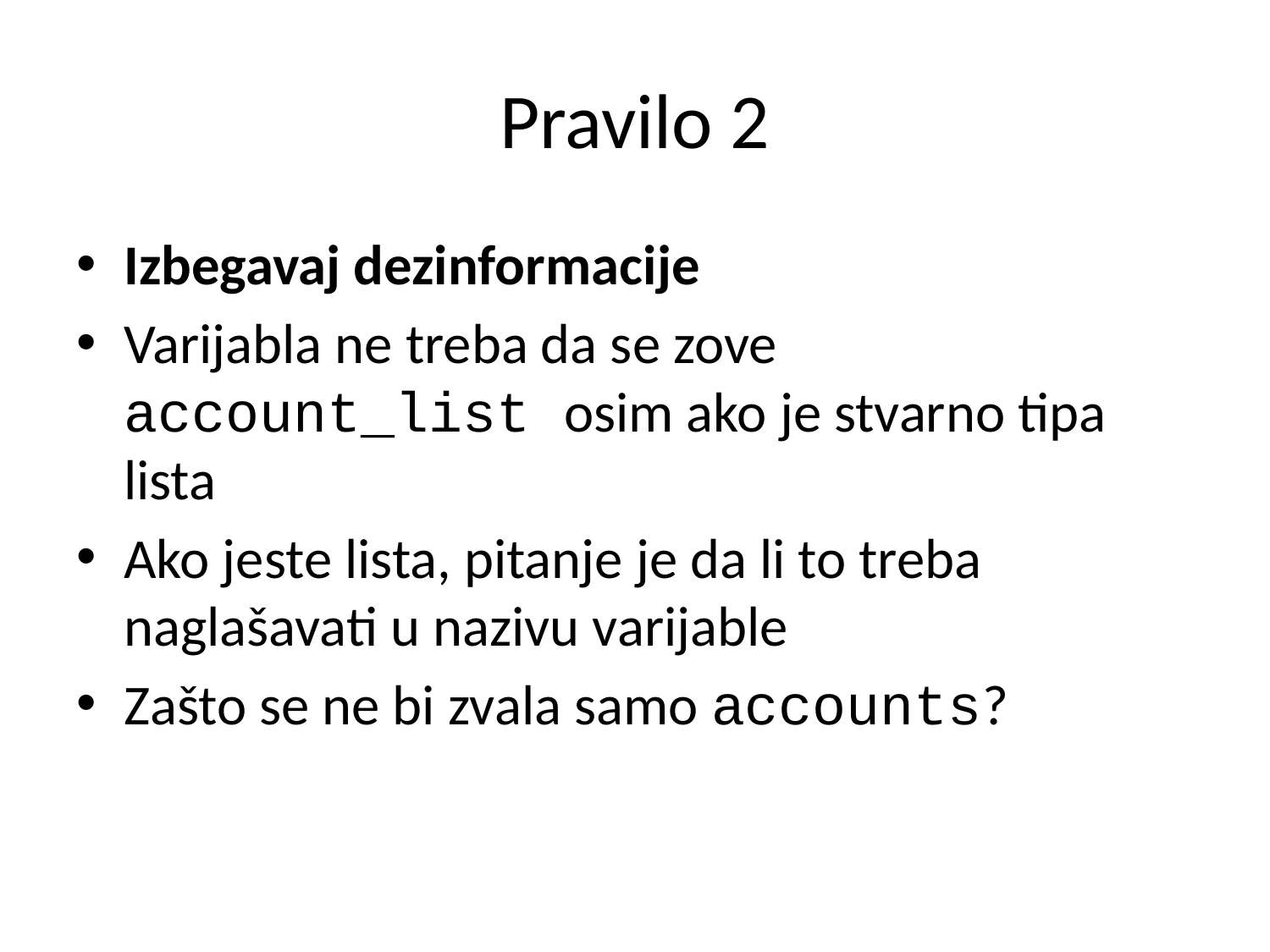

# Pravilo 2
Izbegavaj dezinformacije
Varijabla ne treba da se zove account_list osim ako je stvarno tipa lista
Ako jeste lista, pitanje je da li to treba naglašavati u nazivu varijable
Zašto se ne bi zvala samo accounts?